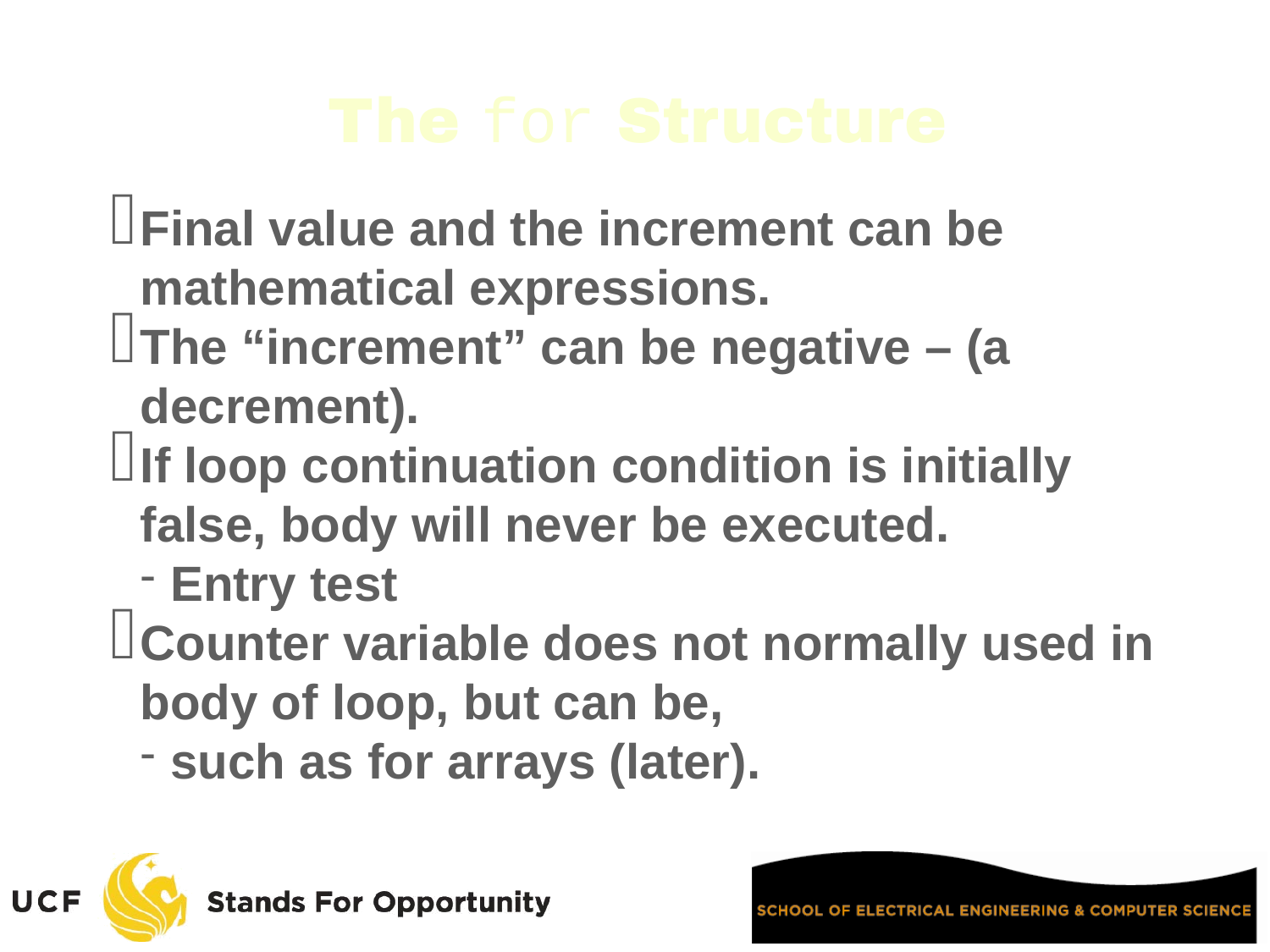

The for Structure
Final value and the increment can be  mathematical expressions.
The “increment” can be negative – (a decrement).
If loop continuation condition is initially false, body will never be executed.
Entry test
Counter variable does not normally used in body of loop, but can be,
such as for arrays (later).